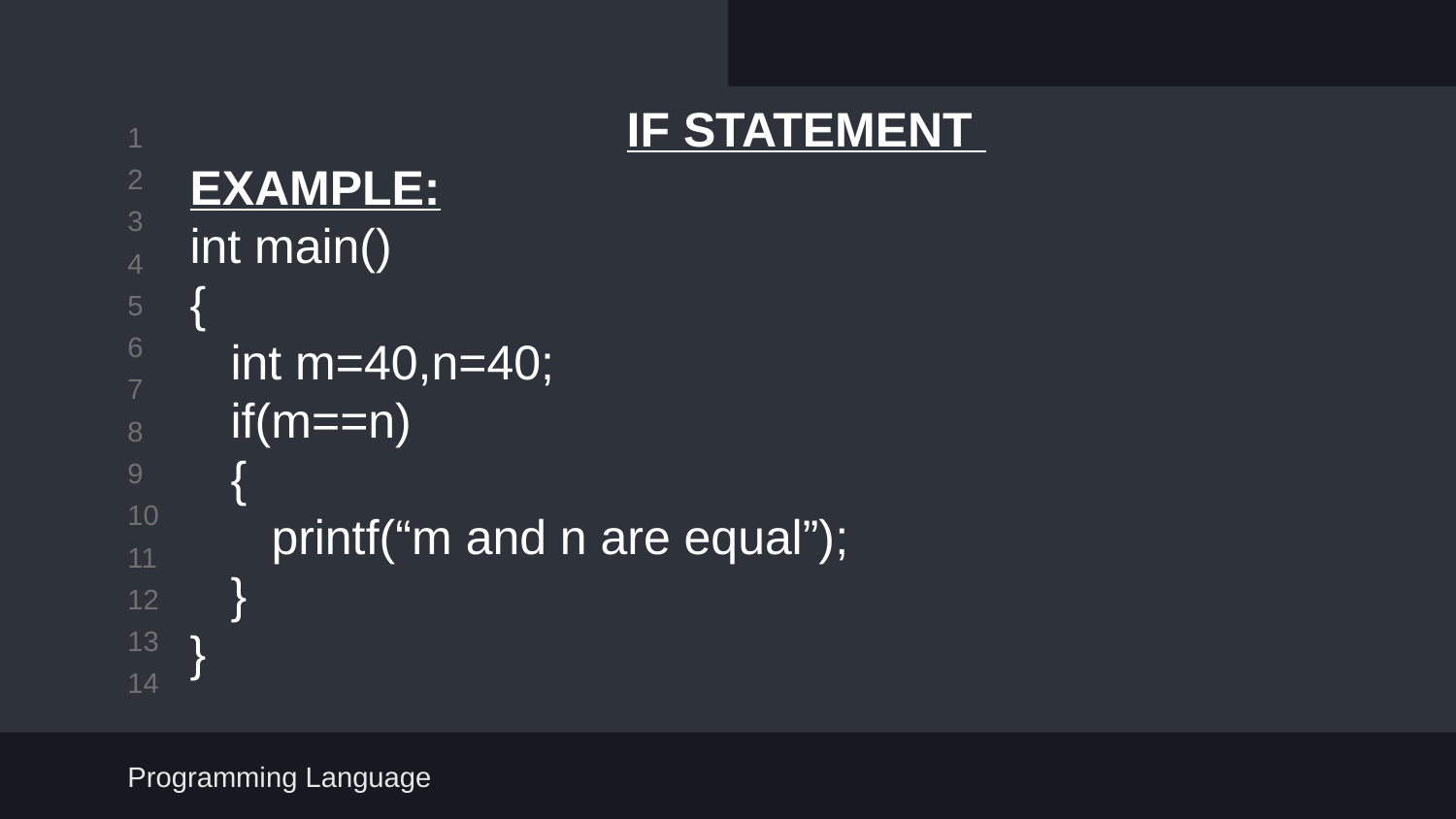

IF STATEMENT
EXAMPLE:
int main()
{
   int m=40,n=40;
   if(m==n)
   {
      printf(“m and n are equal”);
   }
}
Programming Language